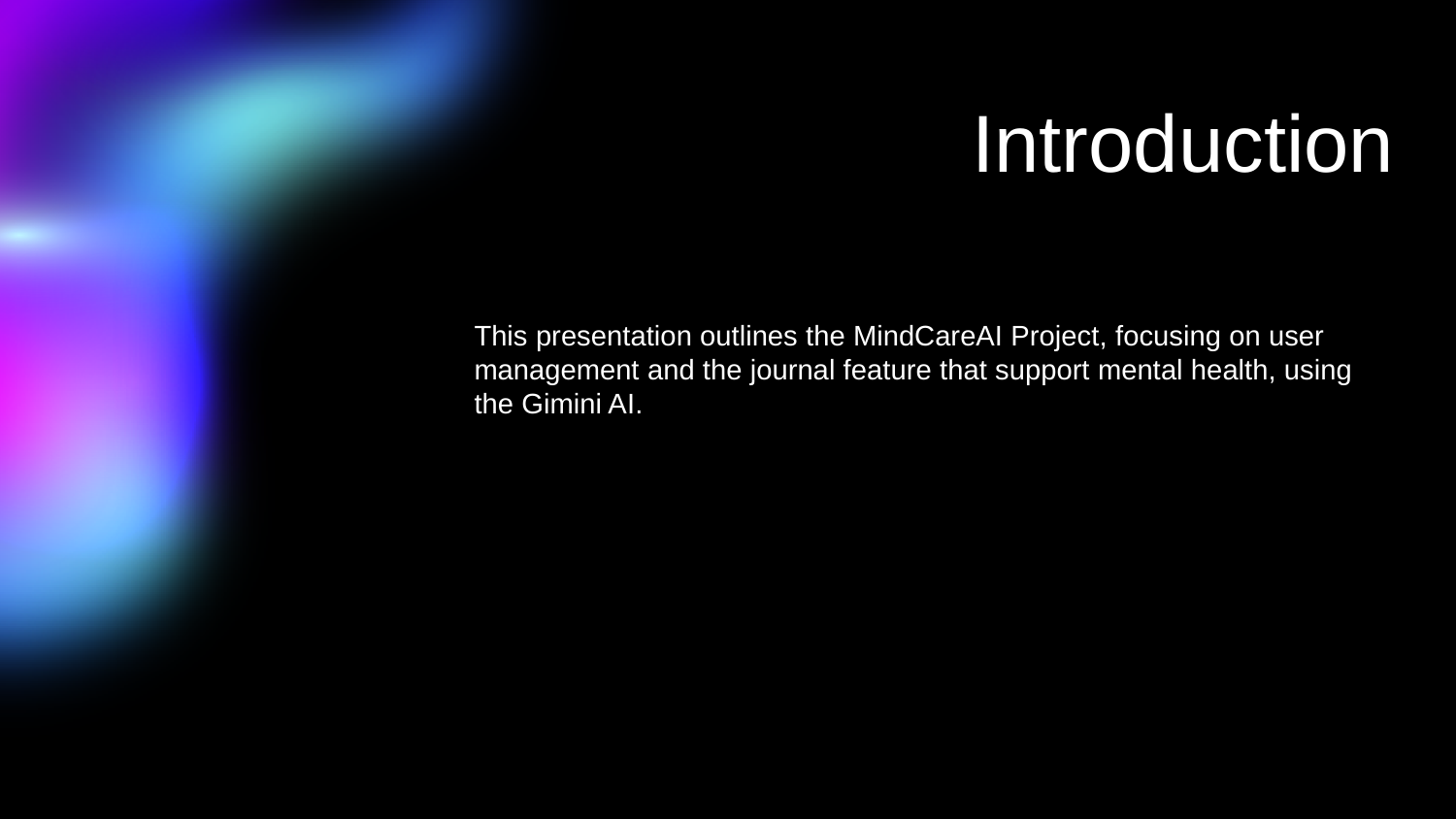

Introduction
This presentation outlines the MindCareAI Project, focusing on user management and the journal feature that support mental health, using the Gimini AI.